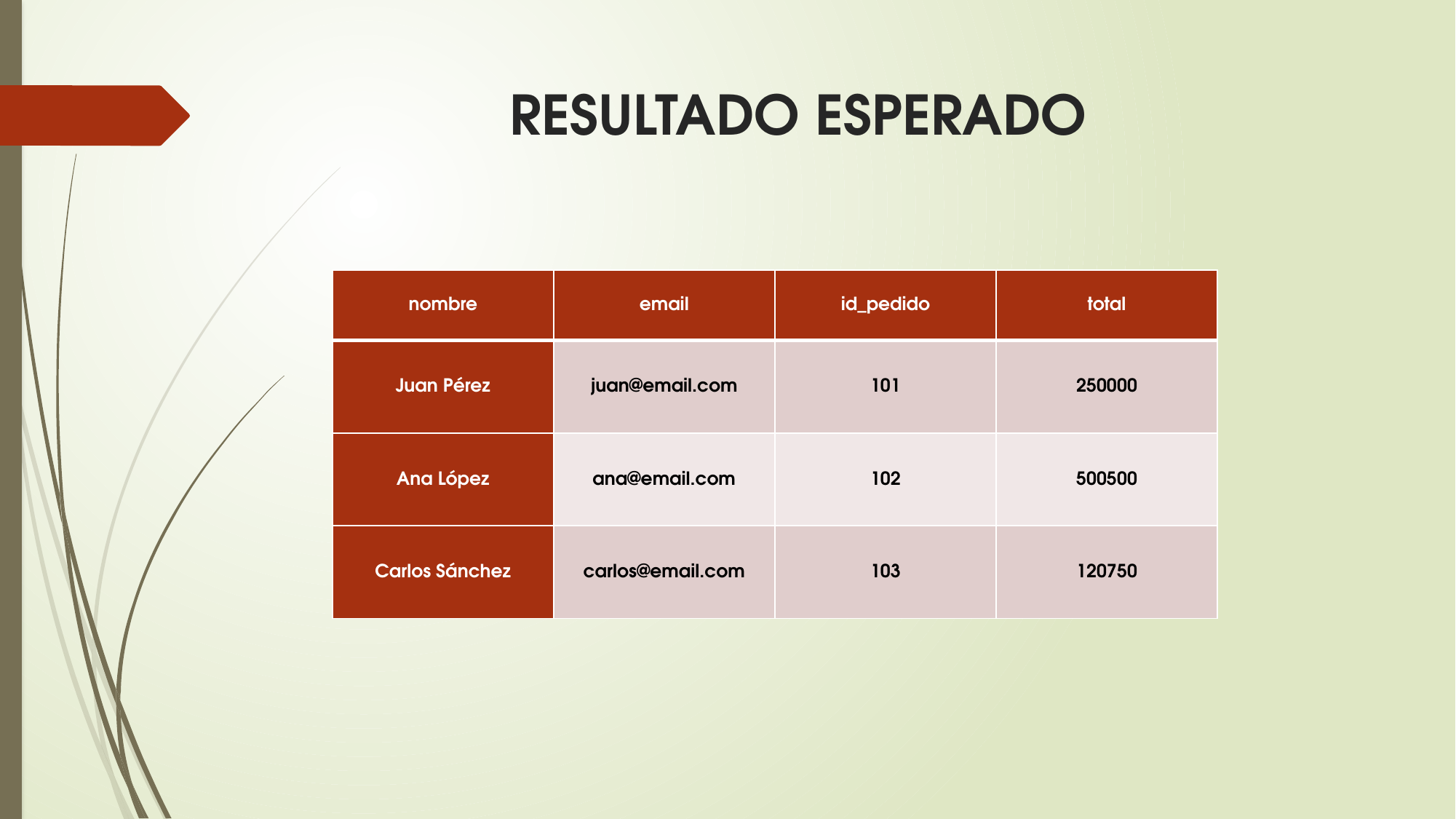

# RESULTADO ESPERADO
| nombre | email | id\_pedido | total |
| --- | --- | --- | --- |
| Juan Pérez | juan@email.com | 101 | 250000 |
| Ana López | ana@email.com | 102 | 500500 |
| Carlos Sánchez | carlos@email.com | 103 | 120750 |